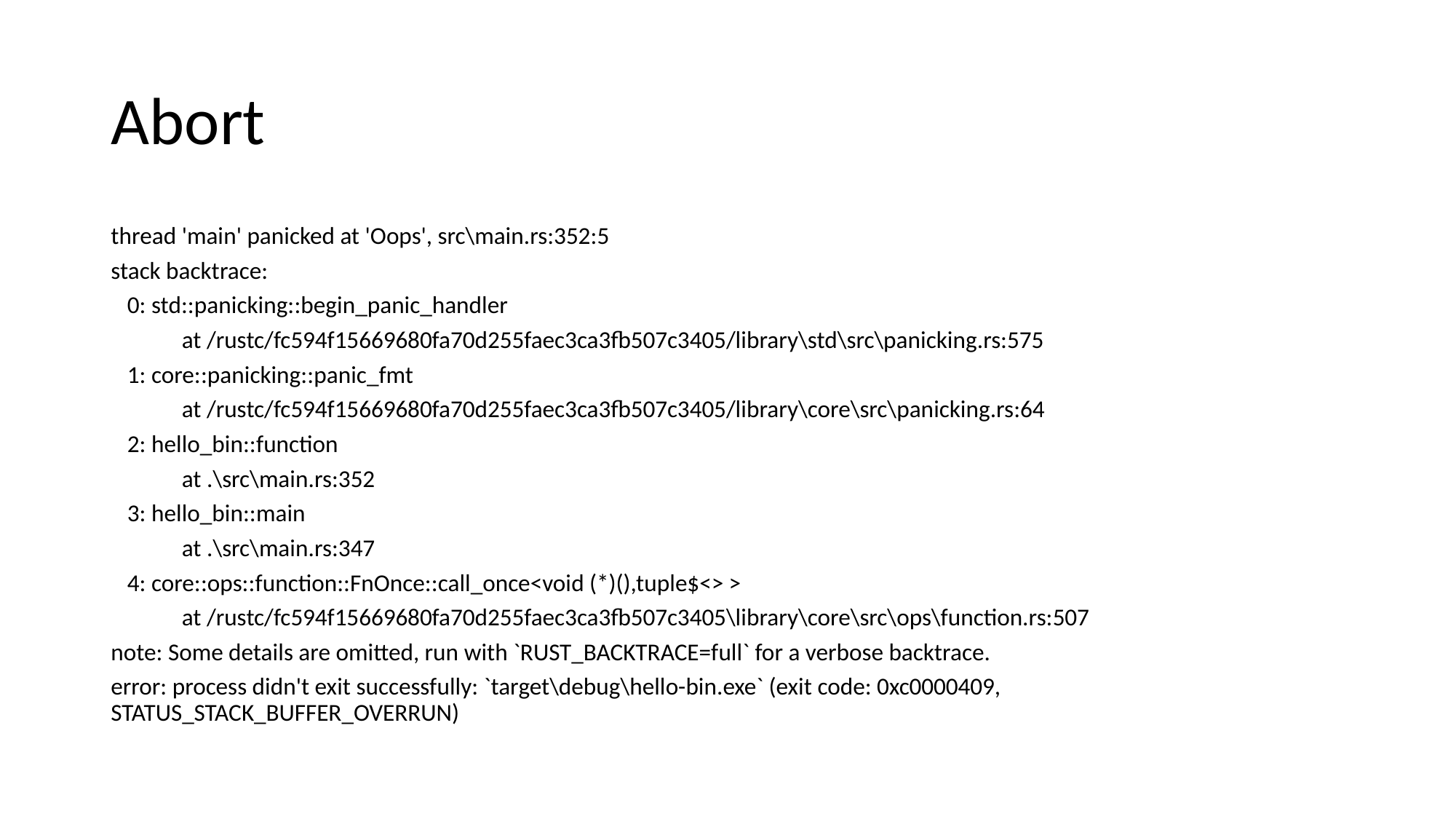

# Abort
thread 'main' panicked at 'Oops', src\main.rs:352:5
stack backtrace:
   0: std::panicking::begin_panic_handler
             at /rustc/fc594f15669680fa70d255faec3ca3fb507c3405/library\std\src\panicking.rs:575
   1: core::panicking::panic_fmt
             at /rustc/fc594f15669680fa70d255faec3ca3fb507c3405/library\core\src\panicking.rs:64
   2: hello_bin::function
             at .\src\main.rs:352
   3: hello_bin::main
             at .\src\main.rs:347
   4: core::ops::function::FnOnce::call_once<void (*)(),tuple$<> >
             at /rustc/fc594f15669680fa70d255faec3ca3fb507c3405\library\core\src\ops\function.rs:507
note: Some details are omitted, run with `RUST_BACKTRACE=full` for a verbose backtrace.
error: process didn't exit successfully: `target\debug\hello-bin.exe` (exit code: 0xc0000409, STATUS_STACK_BUFFER_OVERRUN)